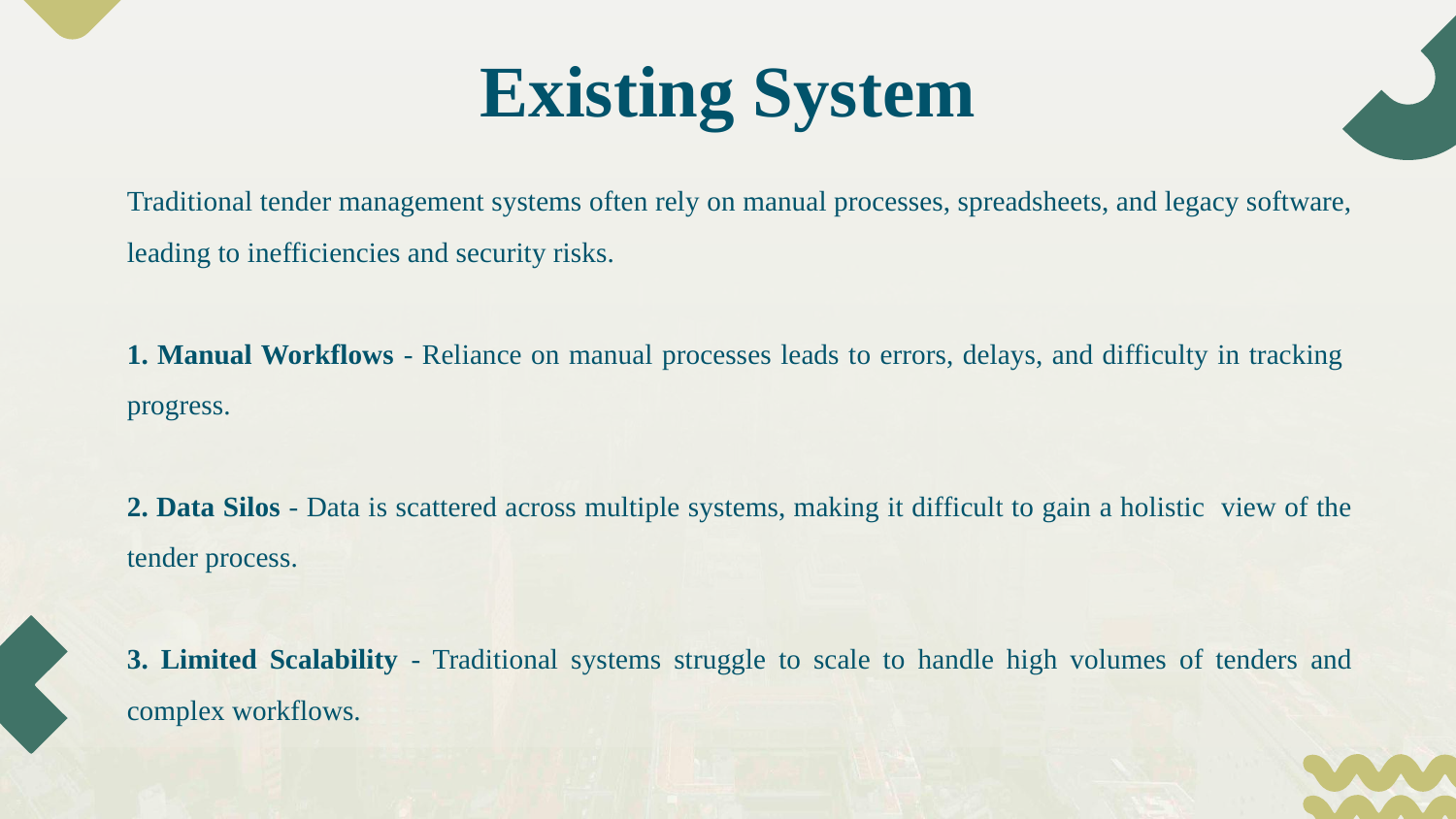

# Existing System
Traditional tender management systems often rely on manual processes, spreadsheets, and legacy software, leading to inefficiencies and security risks.

1. Manual Workflows - Reliance on manual processes leads to errors, delays, and difficulty in tracking  progress.

2. Data Silos - Data is scattered across multiple systems, making it difficult to gain a holistic  view of the tender process.

3. Limited Scalability - Traditional systems struggle to scale to handle high volumes of tenders and complex workflows.